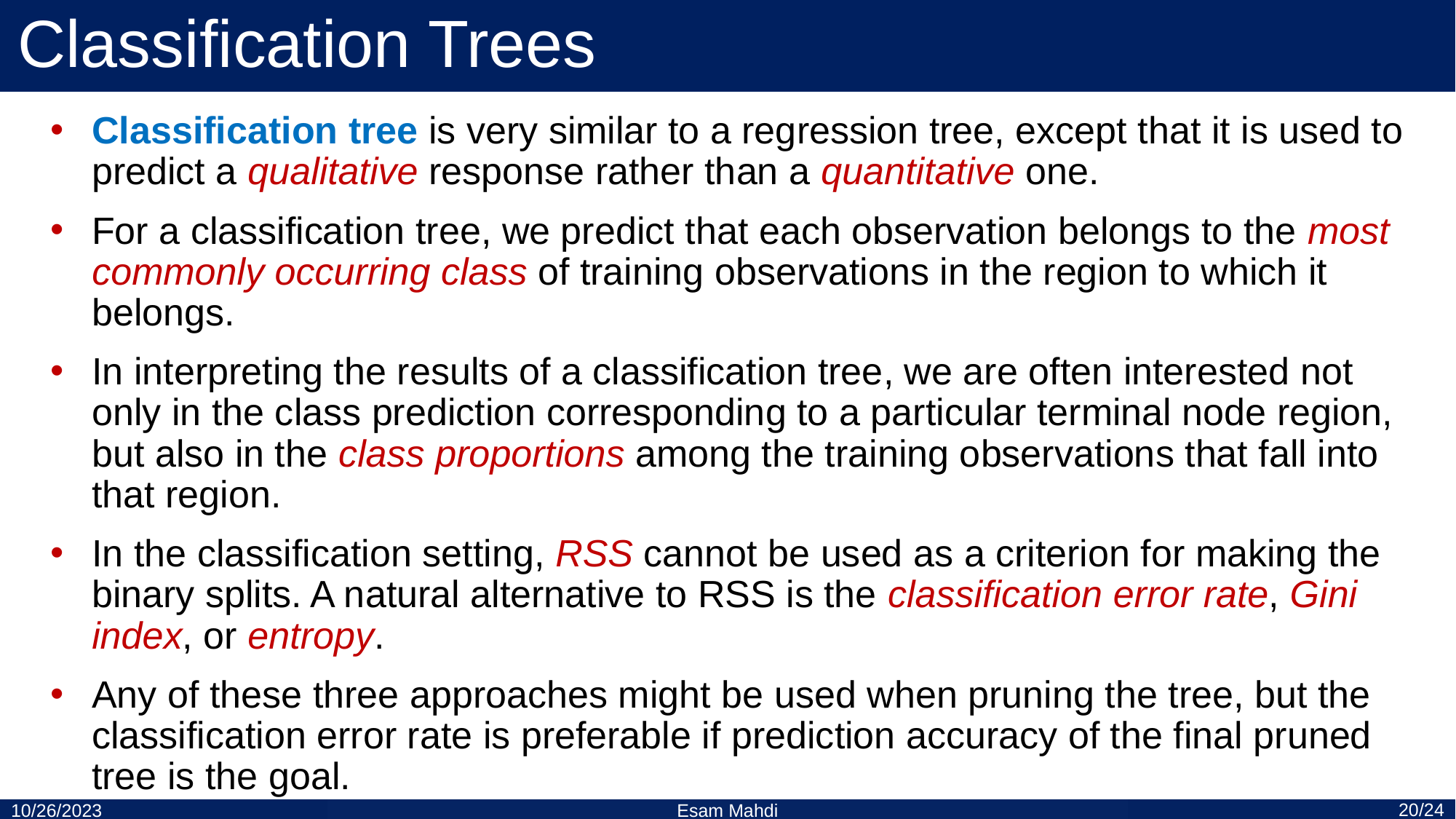

# Classification Trees
Classification tree is very similar to a regression tree, except that it is used to predict a qualitative response rather than a quantitative one.
For a classification tree, we predict that each observation belongs to the most commonly occurring class of training observations in the region to which it belongs.
In interpreting the results of a classification tree, we are often interested not only in the class prediction corresponding to a particular terminal node region, but also in the class proportions among the training observations that fall into that region.
In the classification setting, RSS cannot be used as a criterion for making the binary splits. A natural alternative to RSS is the classification error rate, Gini index, or entropy.
Any of these three approaches might be used when pruning the tree, but the classification error rate is preferable if prediction accuracy of the final pruned tree is the goal.
Esam Mahdi
20/24
10/26/2023